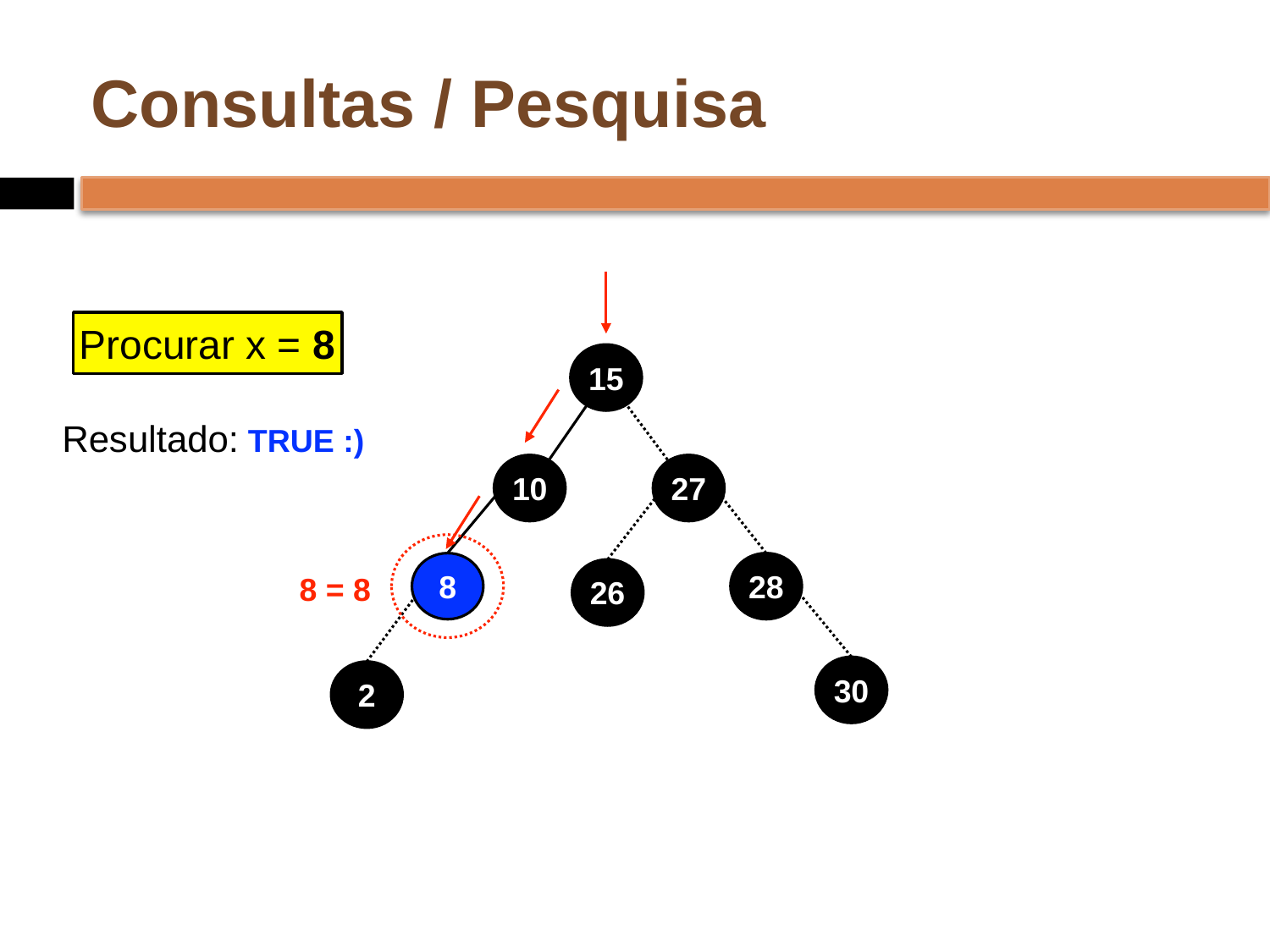

# Consultas / Pesquisa

Procurar x = 8
15

Resultado: TRUE :)
10
27

8
28
26
8 = 8
30
2
113